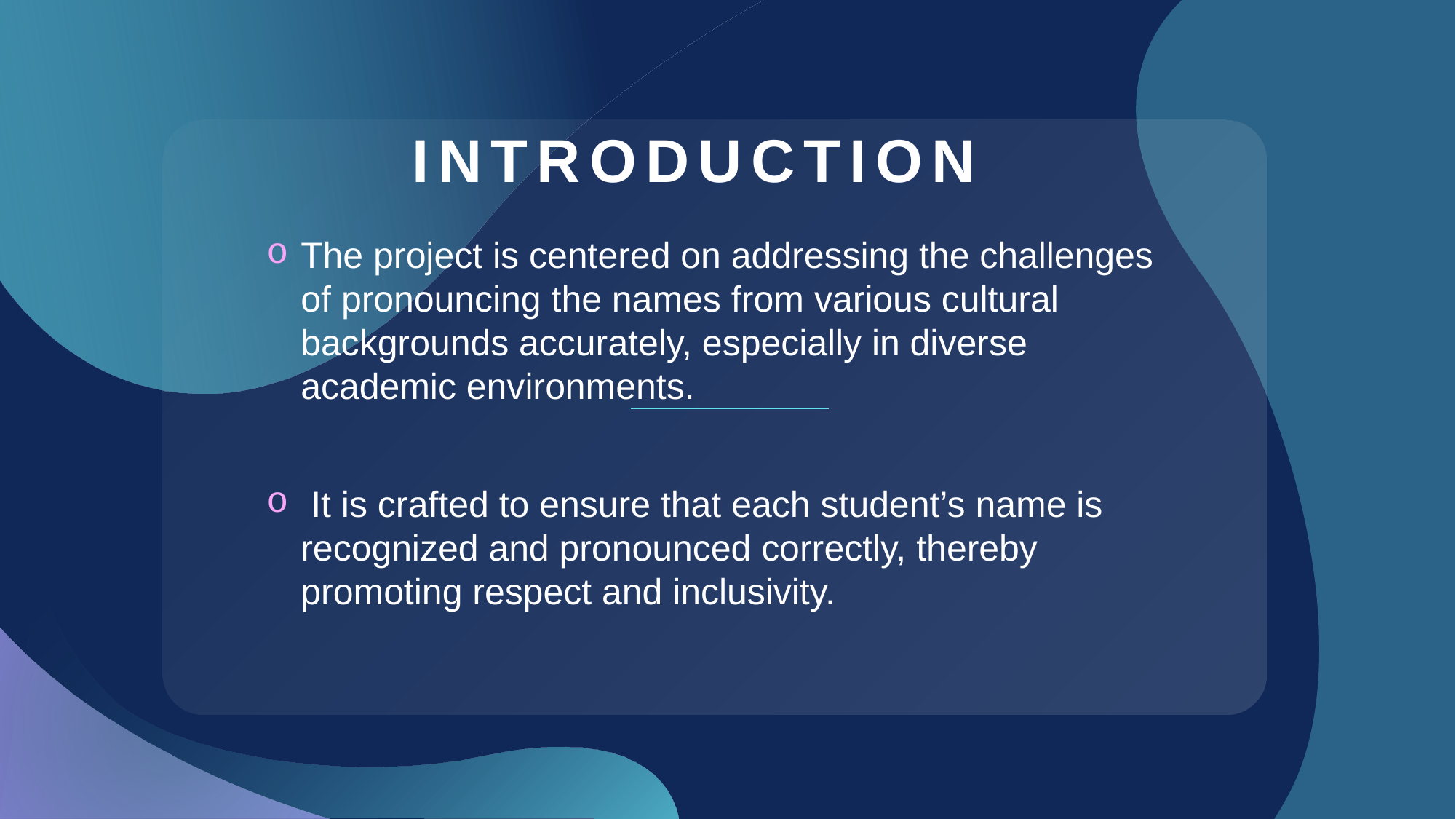

# INTRODUCTION
The project is centered on addressing the challenges of pronouncing the names from various cultural backgrounds accurately, especially in diverse academic environments.

 It is crafted to ensure that each student’s name is recognized and pronounced correctly, thereby promoting respect and inclusivity.